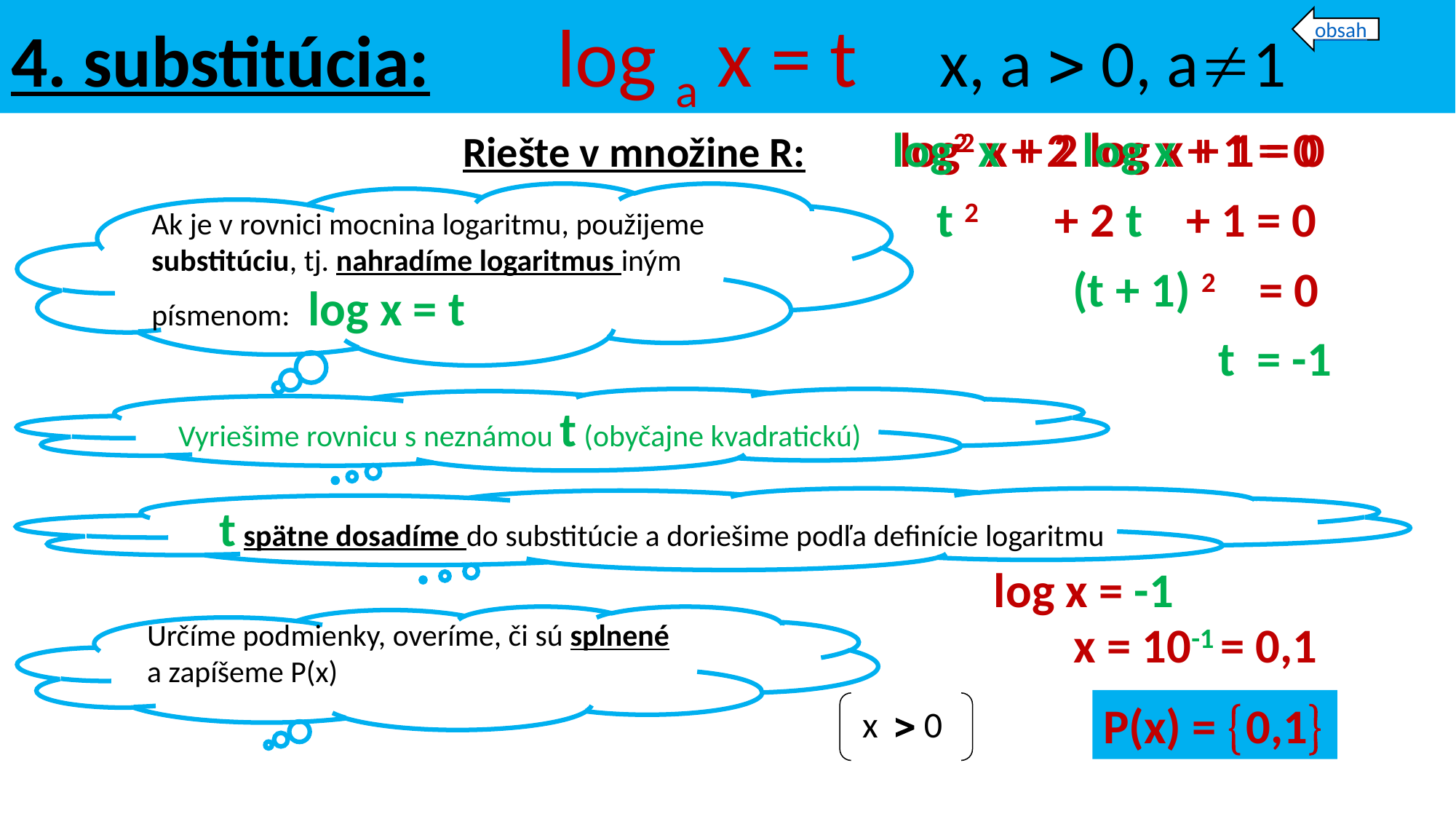

# 4. substitúcia:		log a x = t	   x, a > 0, a≠1
obsah
log2 x + 2 log x + 1 = 0
Riešte v množine R: 	log2 x + 2 log x + 1 = 0
t 2       + 2 t    + 1 = 0
Ak je v rovnici mocnina logaritmu, použijeme substitúciu, tj. nahradíme logaritmus iným písmenom:  log x = t
(t + 1) 2    = 0
t  = -1
Vyriešime rovnicu s neznámou t (obyčajne kvadratickú)
t spätne dosadíme do substitúcie a doriešime podľa definície logaritmu
log x = -1
Určíme podmienky, overíme, či sú splnené a zapíšeme P(x)

x = 10-1 = 0,1
P(x) = {0,1}
 x  > 0